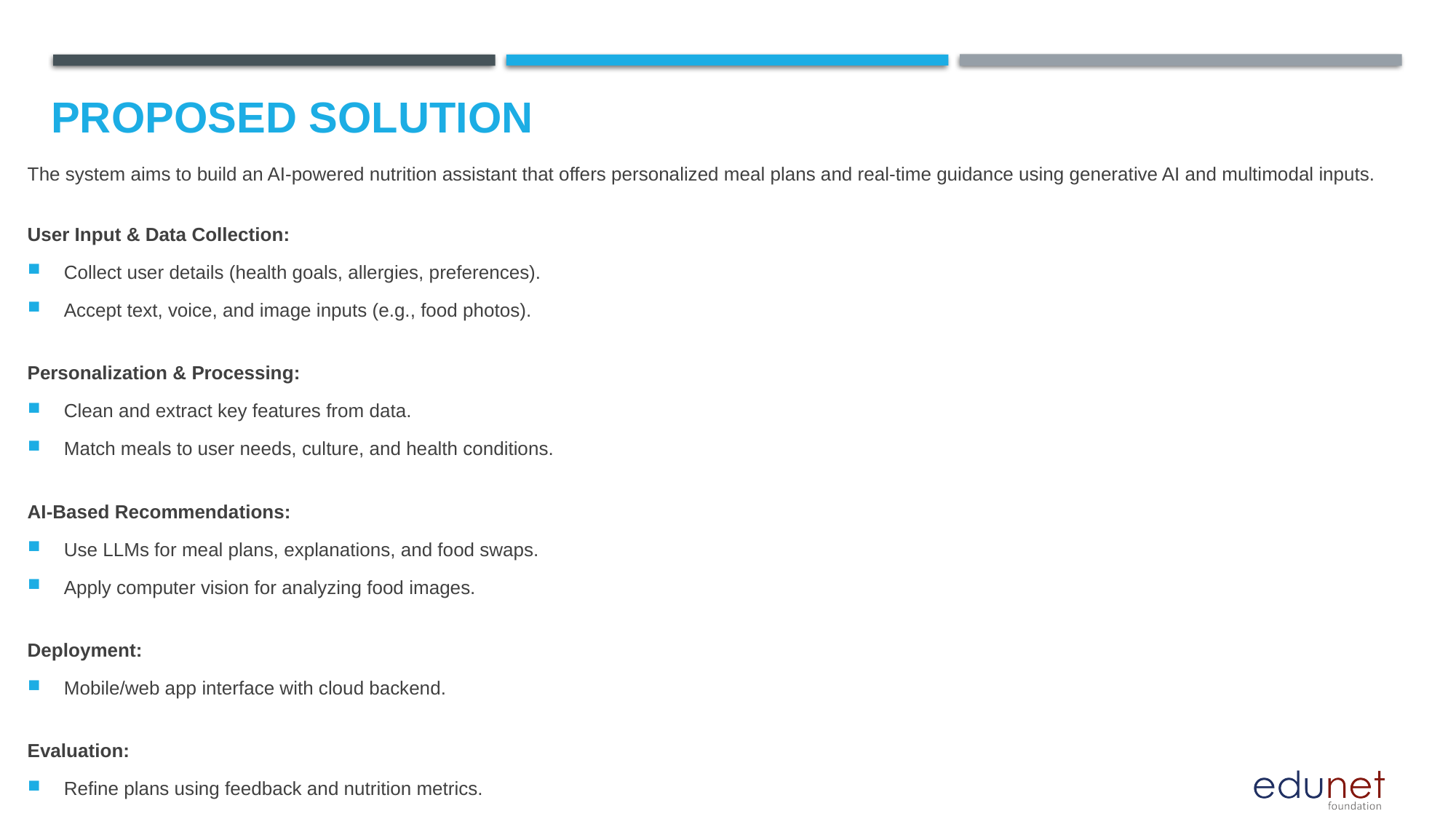

# Proposed Solution
The system aims to build an AI-powered nutrition assistant that offers personalized meal plans and real-time guidance using generative AI and multimodal inputs.
User Input & Data Collection:
Collect user details (health goals, allergies, preferences).
Accept text, voice, and image inputs (e.g., food photos).
Personalization & Processing:
Clean and extract key features from data.
Match meals to user needs, culture, and health conditions.
AI-Based Recommendations:
Use LLMs for meal plans, explanations, and food swaps.
Apply computer vision for analyzing food images.
Deployment:
Mobile/web app interface with cloud backend.
Evaluation:
Refine plans using feedback and nutrition metrics.